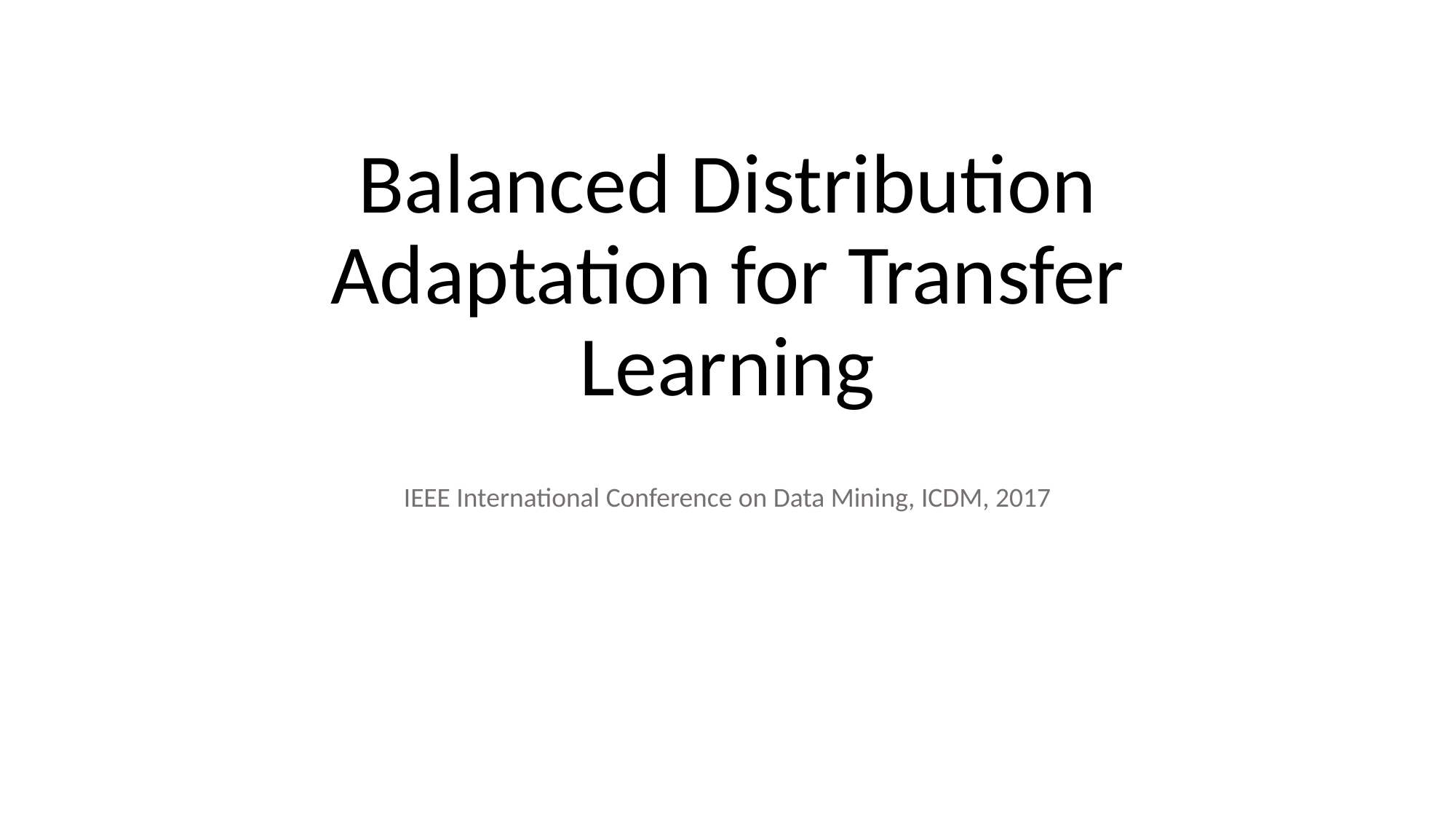

# Balanced Distribution Adaptation for Transfer Learning

IEEE International Conference on Data Mining, ICDM, 2017